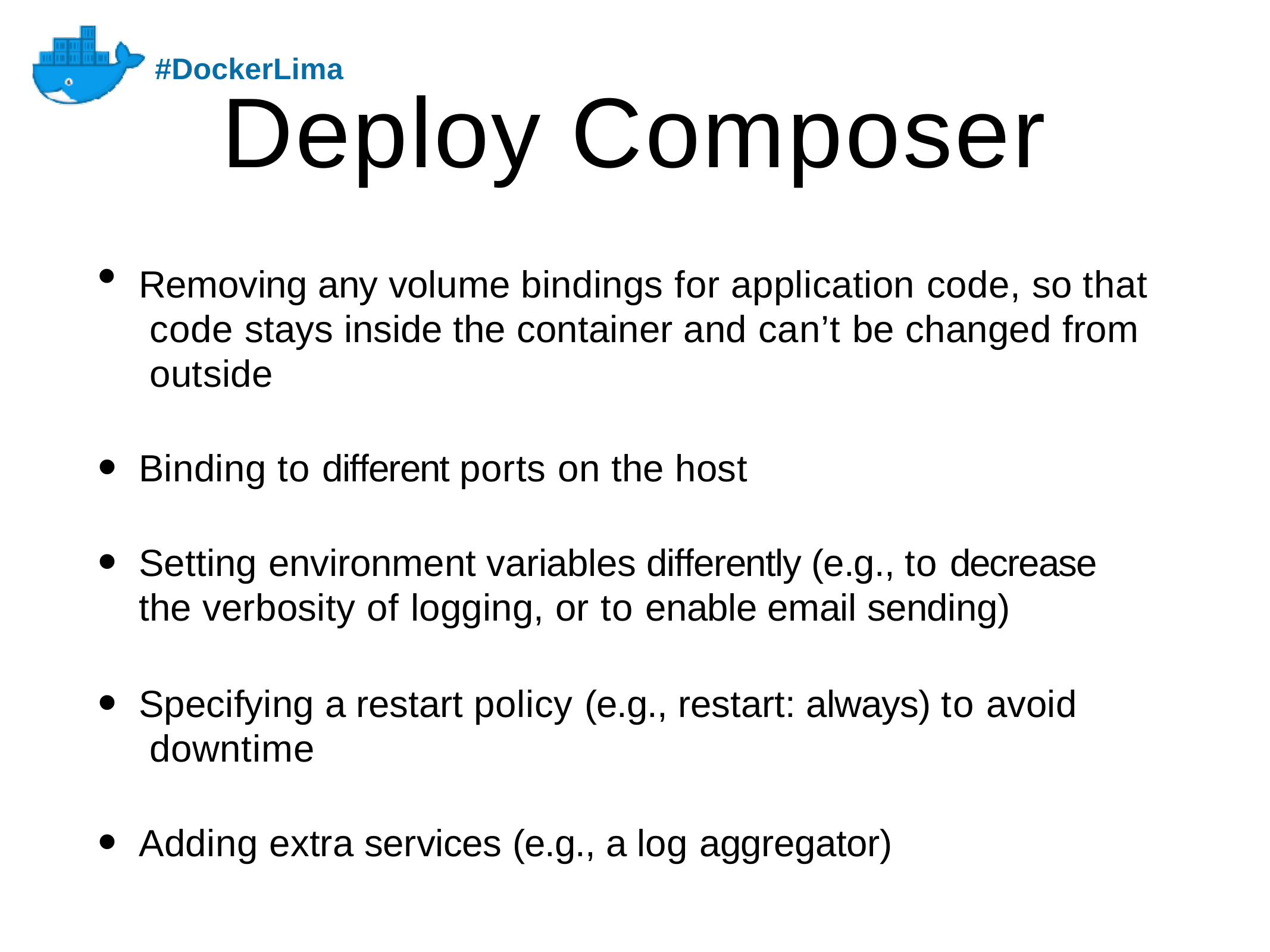

#DockerLima
# Deploy Composer
Removing any volume bindings for application code, so that  code stays inside the container and can’t be changed from  outside

Binding to diﬀerent ports on the host
Setting environment variables diﬀerently (e.g., to decrease  the verbosity of logging, or to enable email sending)

Specifying a restart policy (e.g., restart: always) to avoid  downtime

Adding extra services (e.g., a log aggregator)